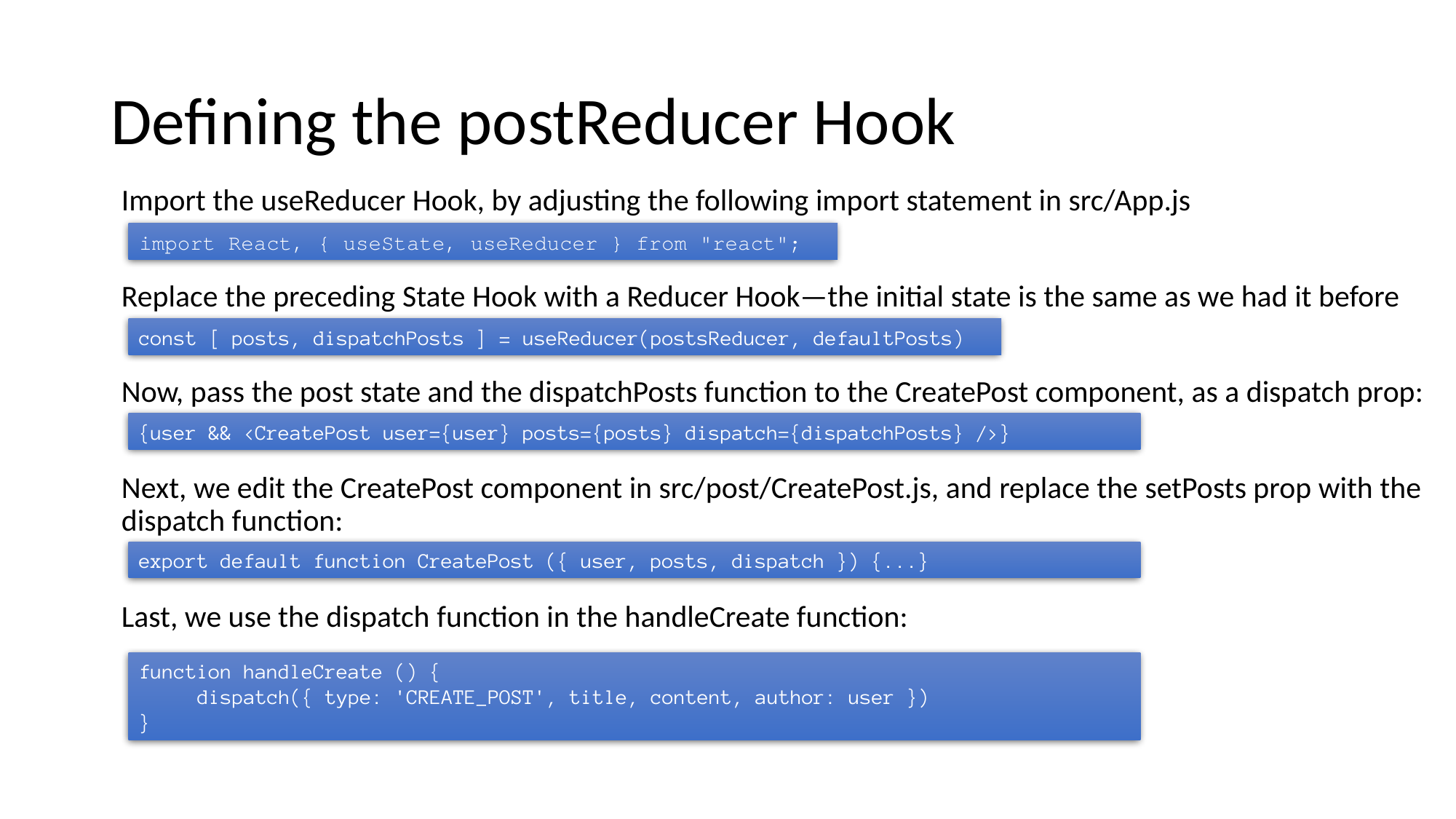

# Defining the postReducer Hook
Import the useReducer Hook, by adjusting the following import statement in src/App.js

Replace the preceding State Hook with a Reducer Hook—the initial state is the same as we had it before

Now, pass the post state and the dispatchPosts function to the CreatePost component, as a dispatch prop:

Next, we edit the CreatePost component in src/post/CreatePost.js, and replace the setPosts prop with the dispatch function:

Last, we use the dispatch function in the handleCreate function:

import React, { useState, useReducer } from "react";
const [ posts, dispatchPosts ] = useReducer(postsReducer, defaultPosts)
{user && <CreatePost user={user} posts={posts} dispatch={dispatchPosts} />}
export default function CreatePost ({ user, posts, dispatch }) {...}
function handleCreate () {
     dispatch({ type: 'CREATE_POST', title, content, author: user })
}